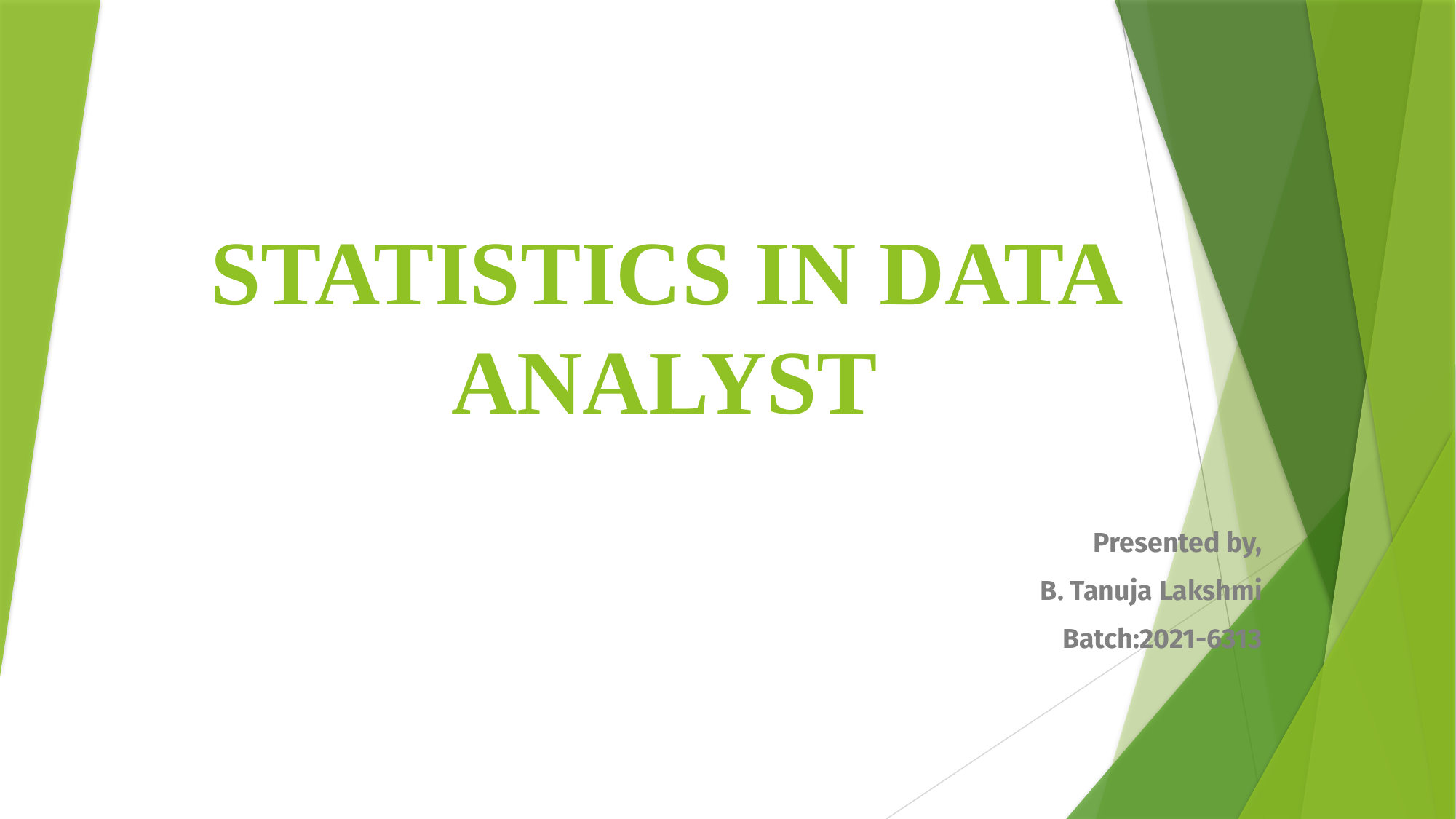

# STATISTICS IN DATA ANALYST
Presented by,
B. Tanuja Lakshmi
Batch:2021-6313